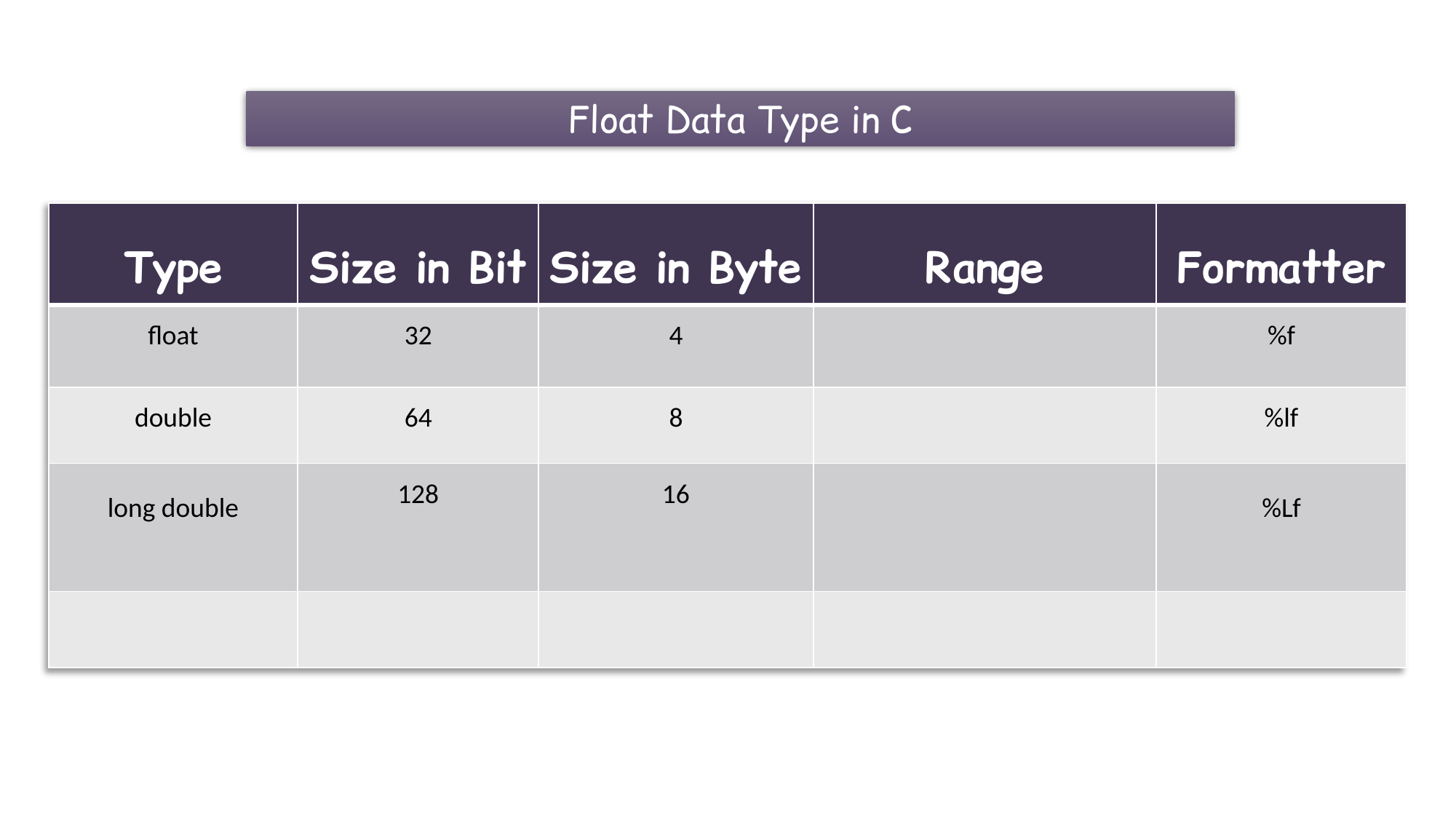

Float Data Type in C
| Type | Size in Bit | Size in Byte | Range | Formatter |
| --- | --- | --- | --- | --- |
| float | 32 | 4 |  | %f |
| double | 64 | 8 |  | %lf |
| long double | 128 | 16 |  | %Lf |
|  |  |  |  |  |